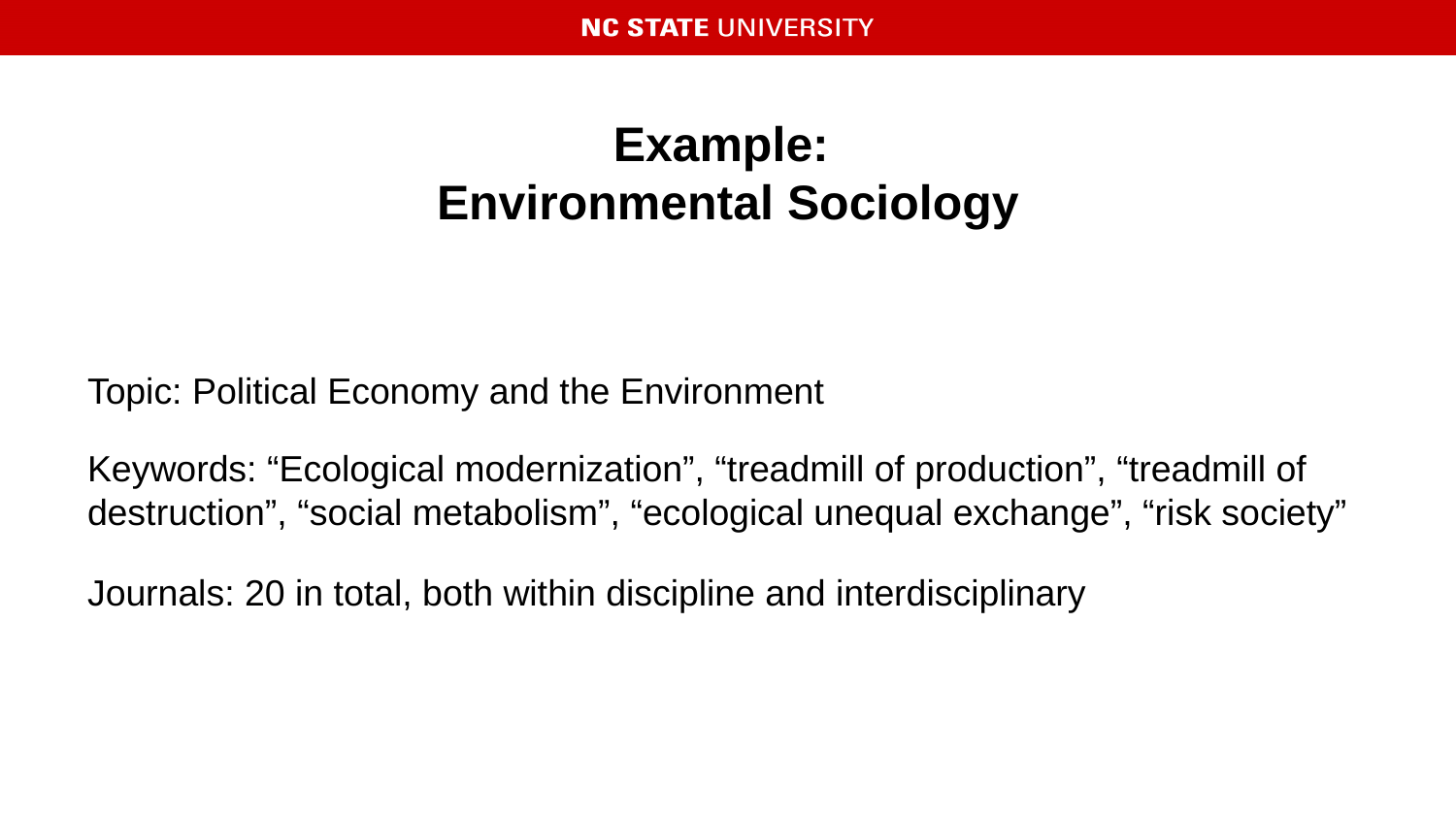

# Example: Environmental Sociology
Topic: Political Economy and the Environment
Keywords: “Ecological modernization”, “treadmill of production”, “treadmill of destruction”, “social metabolism”, “ecological unequal exchange”, “risk society”
Journals: 20 in total, both within discipline and interdisciplinary